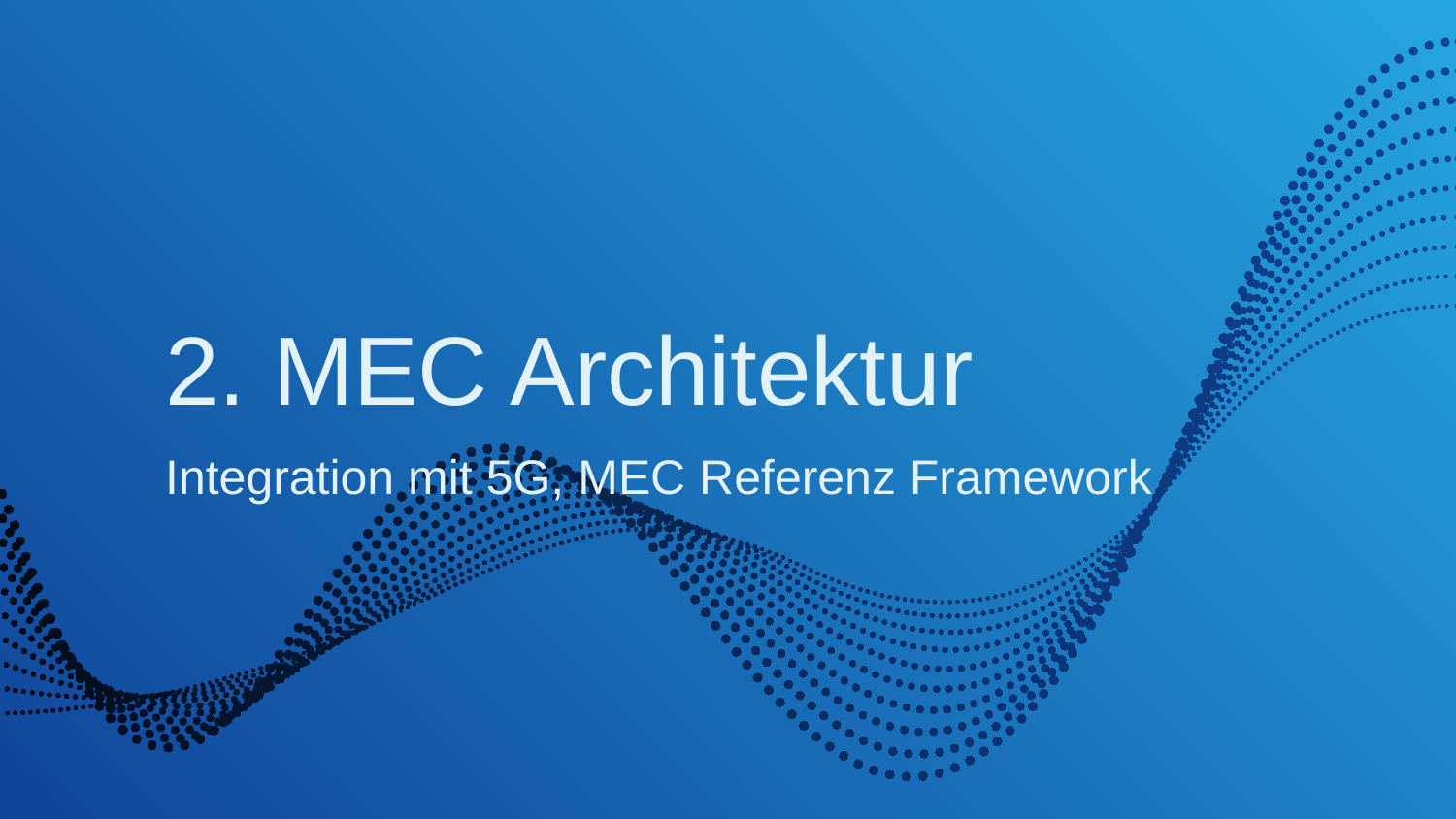

# 2. MEC Architektur
Integration mit 5G, MEC Referenz Framework